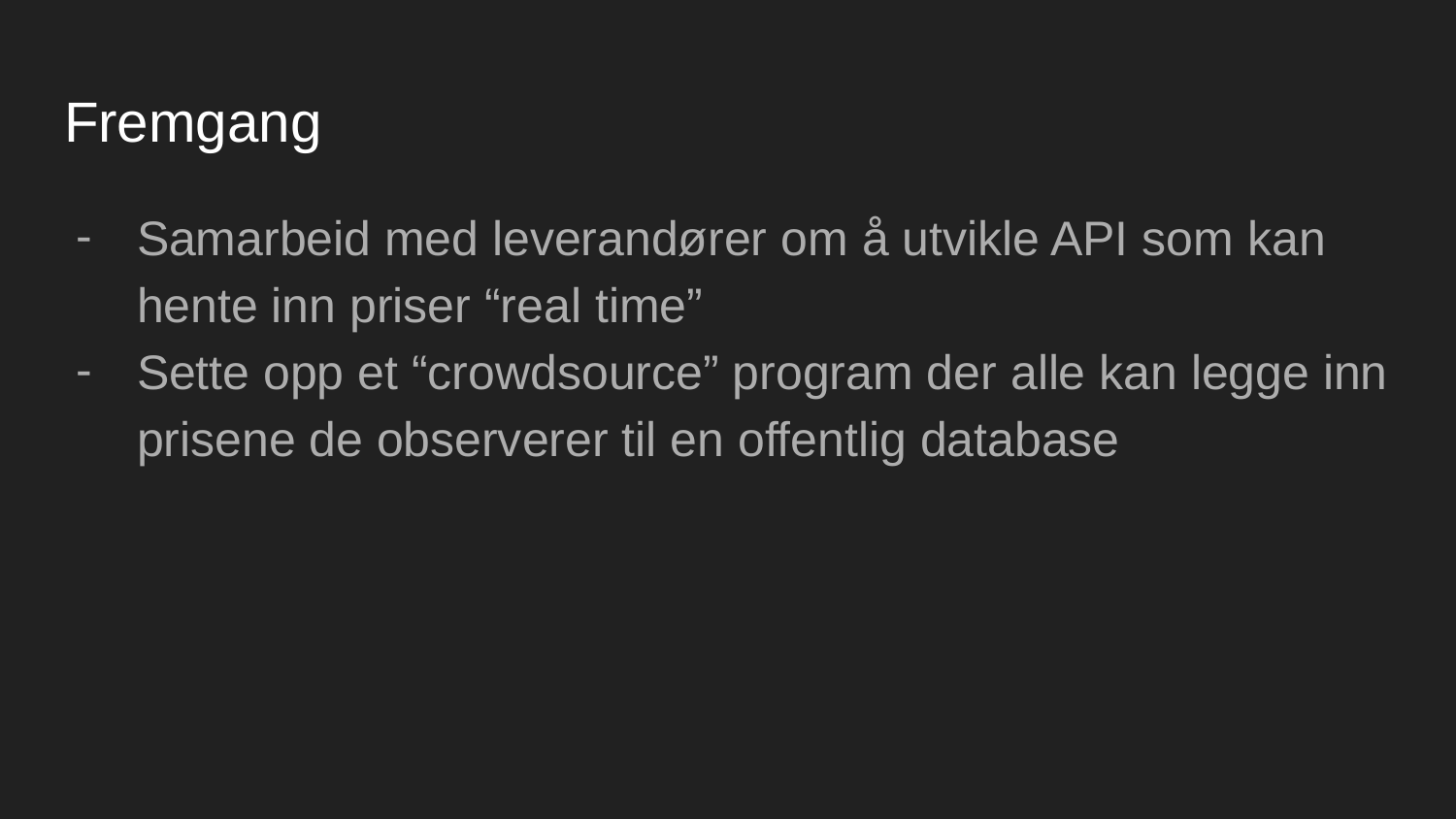

# Fremgang
Samarbeid med leverandører om å utvikle API som kan hente inn priser “real time”
Sette opp et “crowdsource” program der alle kan legge inn prisene de observerer til en offentlig database